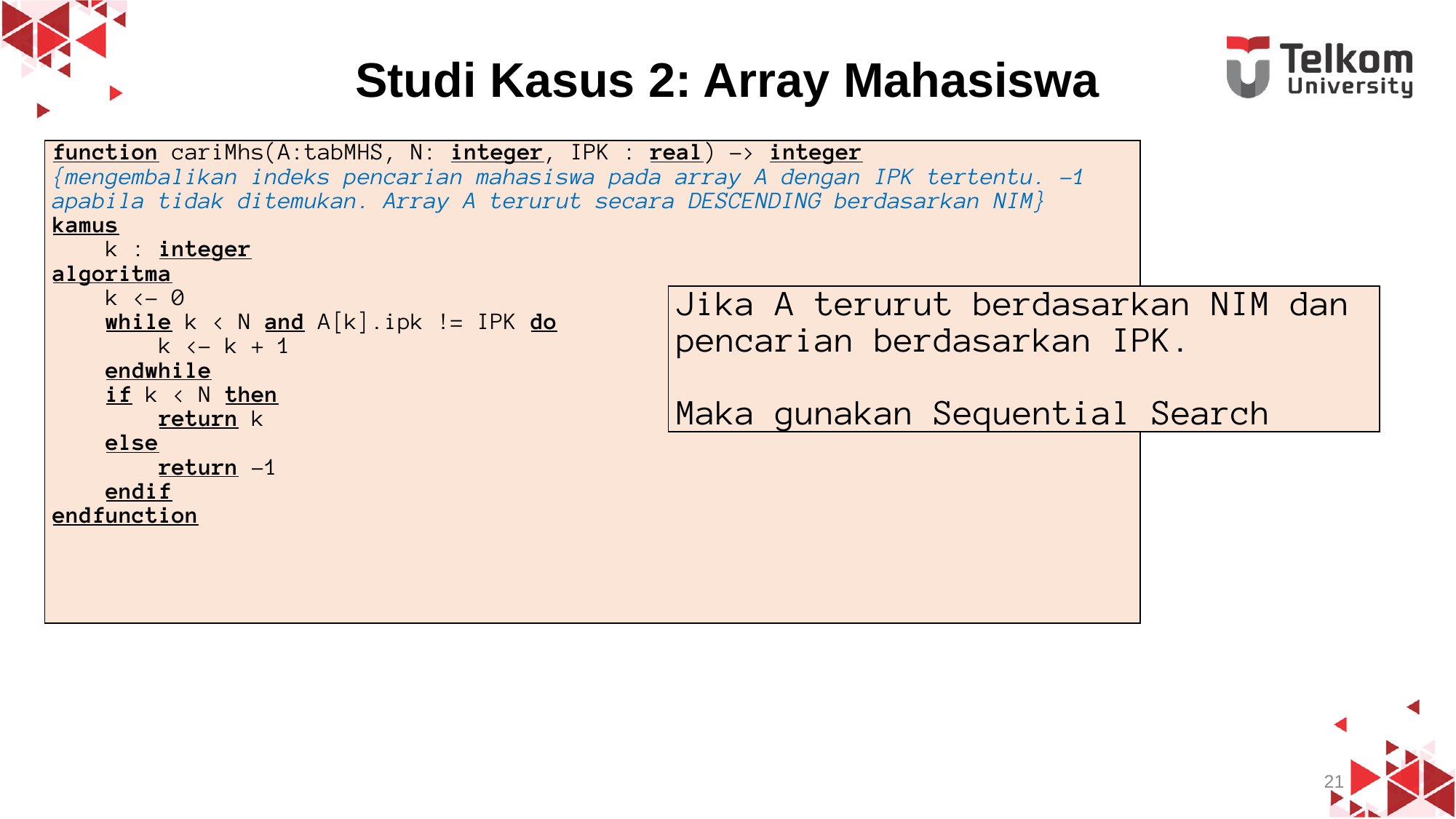

# Studi Kasus 2: Array Mahasiswa
| function cariMhs(A:tabMHS, N: integer, IPK : real) -> integer {mengembalikan indeks pencarian mahasiswa pada array A dengan IPK tertentu. -1 apabila tidak ditemukan. Array A terurut secara DESCENDING berdasarkan NIM} kamus k : integer algoritma k <- 0 while k < N and A[k].ipk != IPK do k <- k + 1 endwhile if k < N then return k else return -1 endif endfunction |
| --- |
| Jika A terurut berdasarkan NIM dan pencarian berdasarkan IPK. Maka gunakan Sequential Search |
| --- |
21